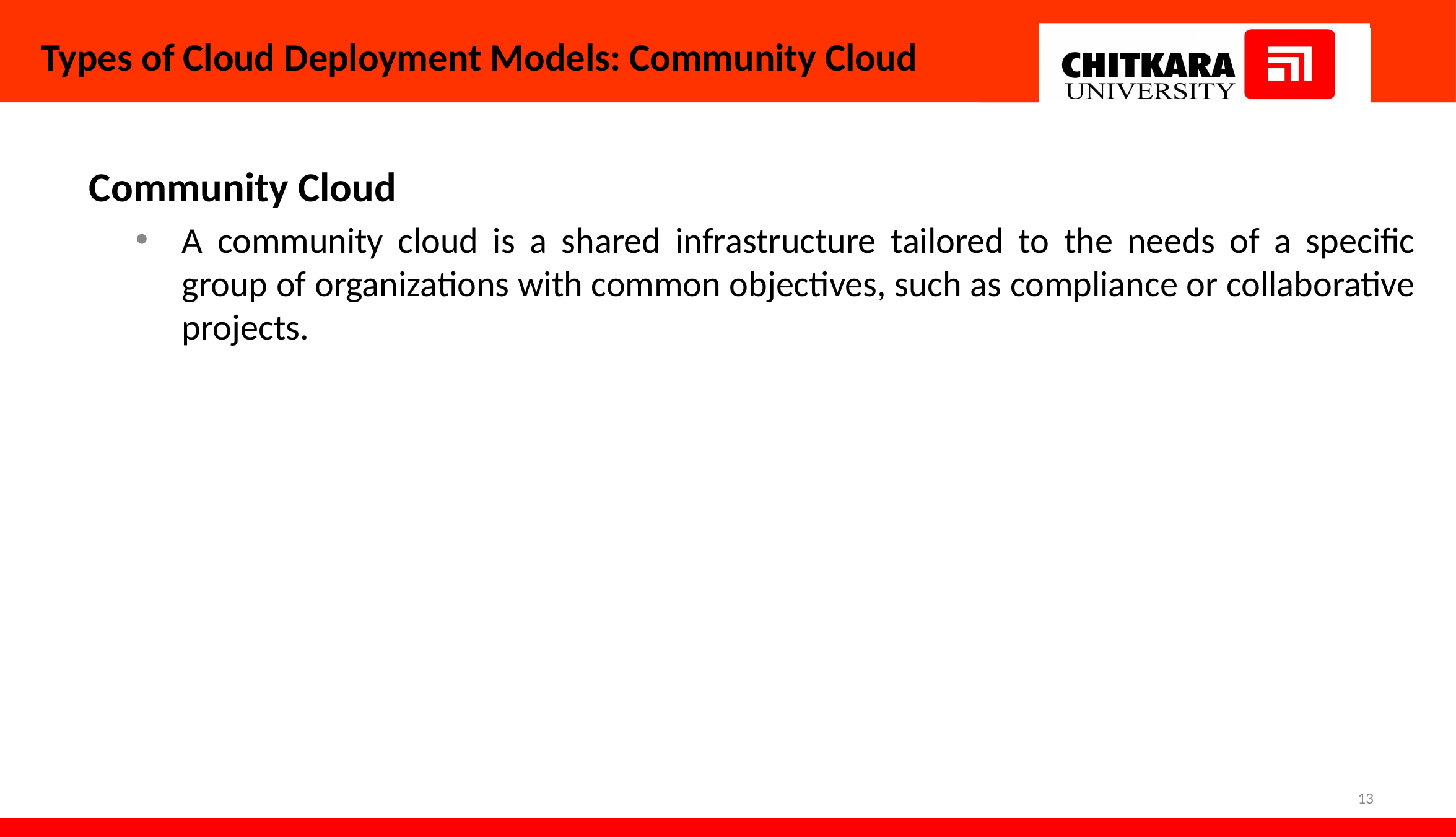

# Types of Cloud Deployment Models: Community Cloud
Community Cloud
A community cloud is a shared infrastructure tailored to the needs of a specific group of organizations with common objectives, such as compliance or collaborative projects.

13